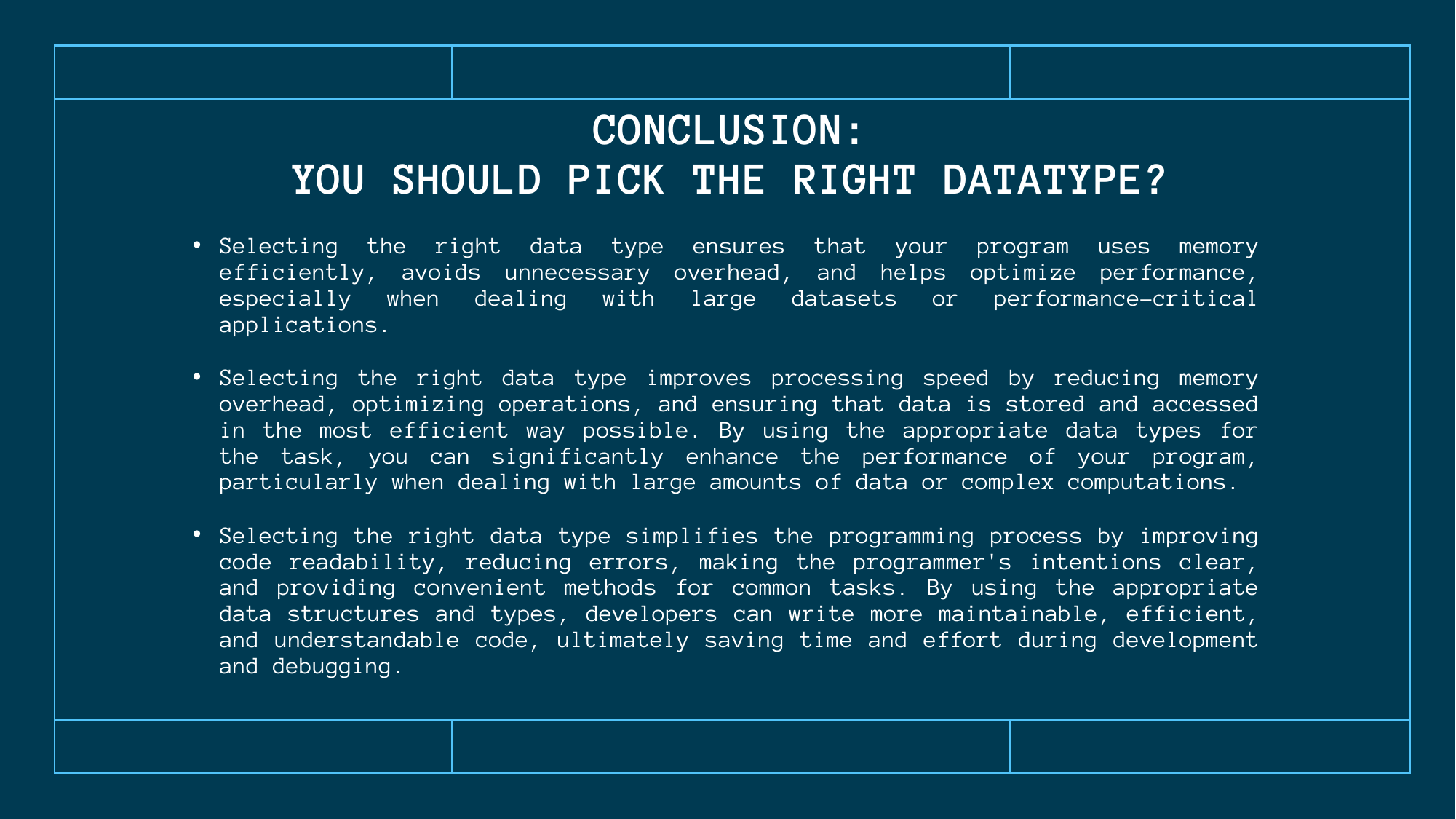

# Conclusion: You should pick the right Datatype?
Selecting the right data type ensures that your program uses memory efficiently, avoids unnecessary overhead, and helps optimize performance, especially when dealing with large datasets or performance-critical applications.
Selecting the right data type improves processing speed by reducing memory overhead, optimizing operations, and ensuring that data is stored and accessed in the most efficient way possible. By using the appropriate data types for the task, you can significantly enhance the performance of your program, particularly when dealing with large amounts of data or complex computations.
Selecting the right data type simplifies the programming process by improving code readability, reducing errors, making the programmer's intentions clear, and providing convenient methods for common tasks. By using the appropriate data structures and types, developers can write more maintainable, efficient, and understandable code, ultimately saving time and effort during development and debugging.